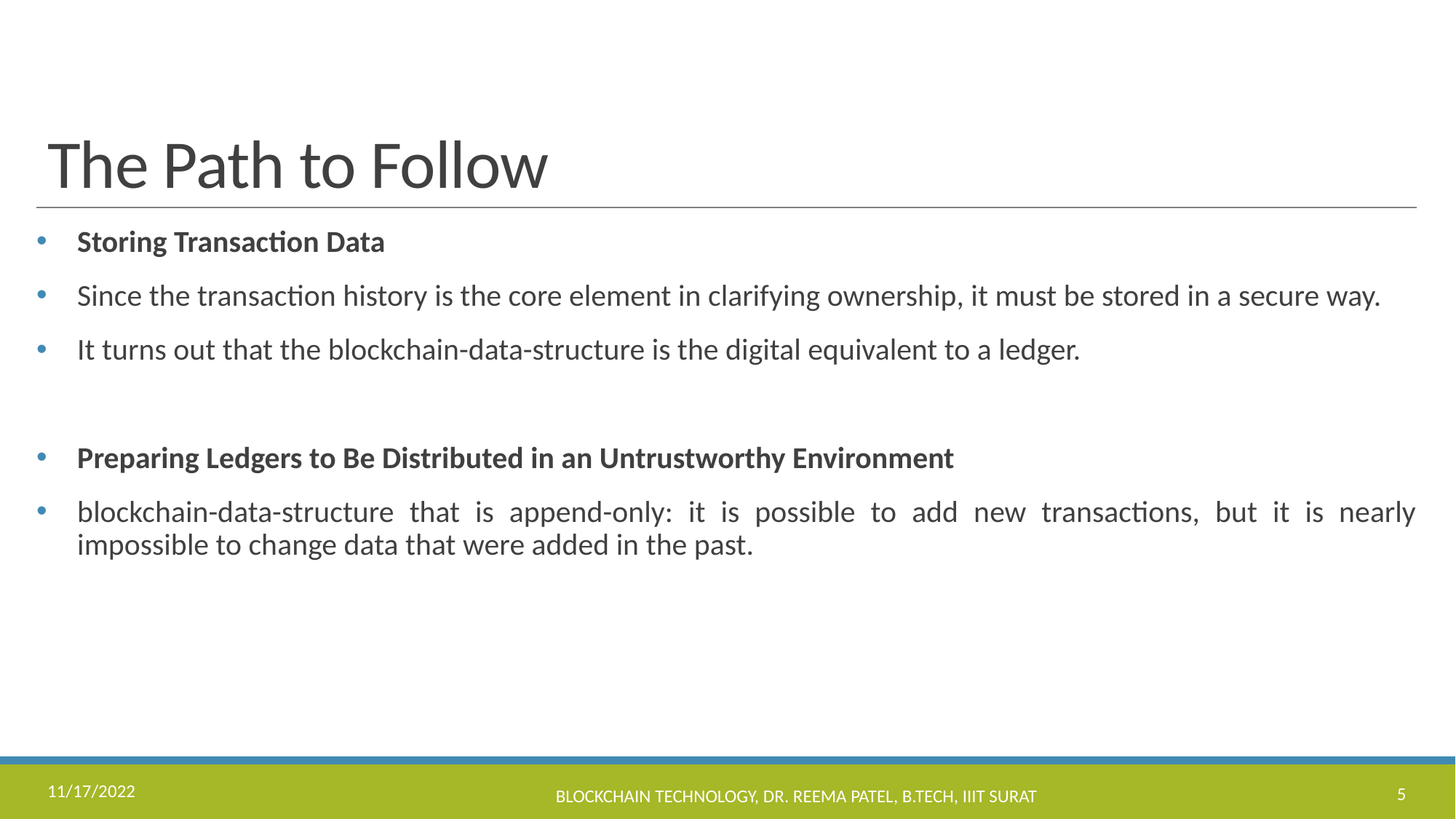

# The Path to Follow
Storing Transaction Data
Since the transaction history is the core element in clarifying ownership, it must be stored in a secure way.
It turns out that the blockchain-data-structure is the digital equivalent to a ledger.

Preparing Ledgers to Be Distributed in an Untrustworthy Environment
blockchain-data-structure that is append-only: it is possible to add new transactions, but it is nearly impossible to change data that were added in the past.
11/17/2022
Blockchain Technology, Dr. Reema Patel, B.Tech, IIIT Surat
5